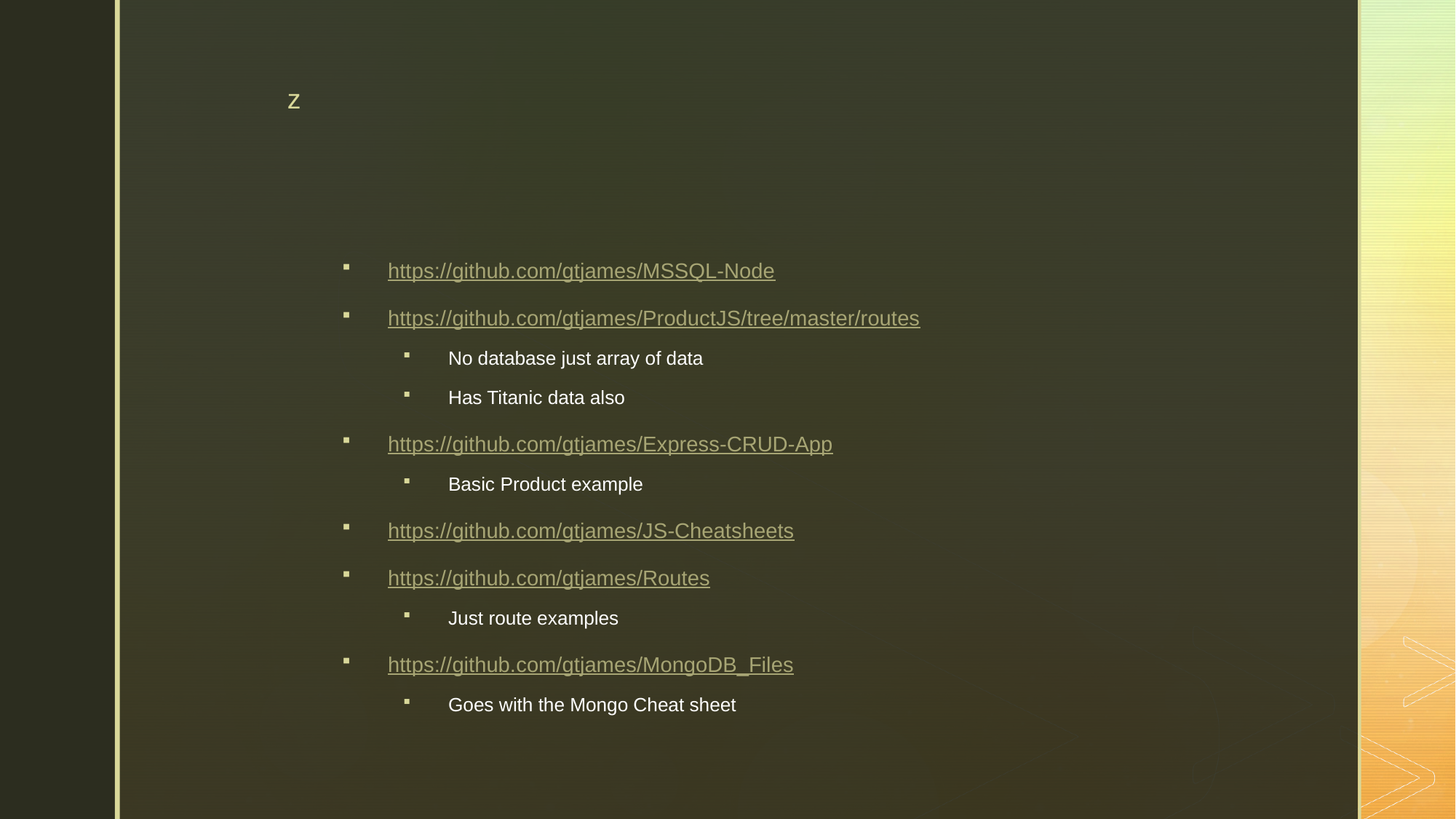

#
https://github.com/gtjames/MSSQL-Node
https://github.com/gtjames/ProductJS/tree/master/routes
No database just array of data
Has Titanic data also
https://github.com/gtjames/Express-CRUD-App
Basic Product example
https://github.com/gtjames/JS-Cheatsheets
https://github.com/gtjames/Routes
Just route examples
https://github.com/gtjames/MongoDB_Files
Goes with the Mongo Cheat sheet